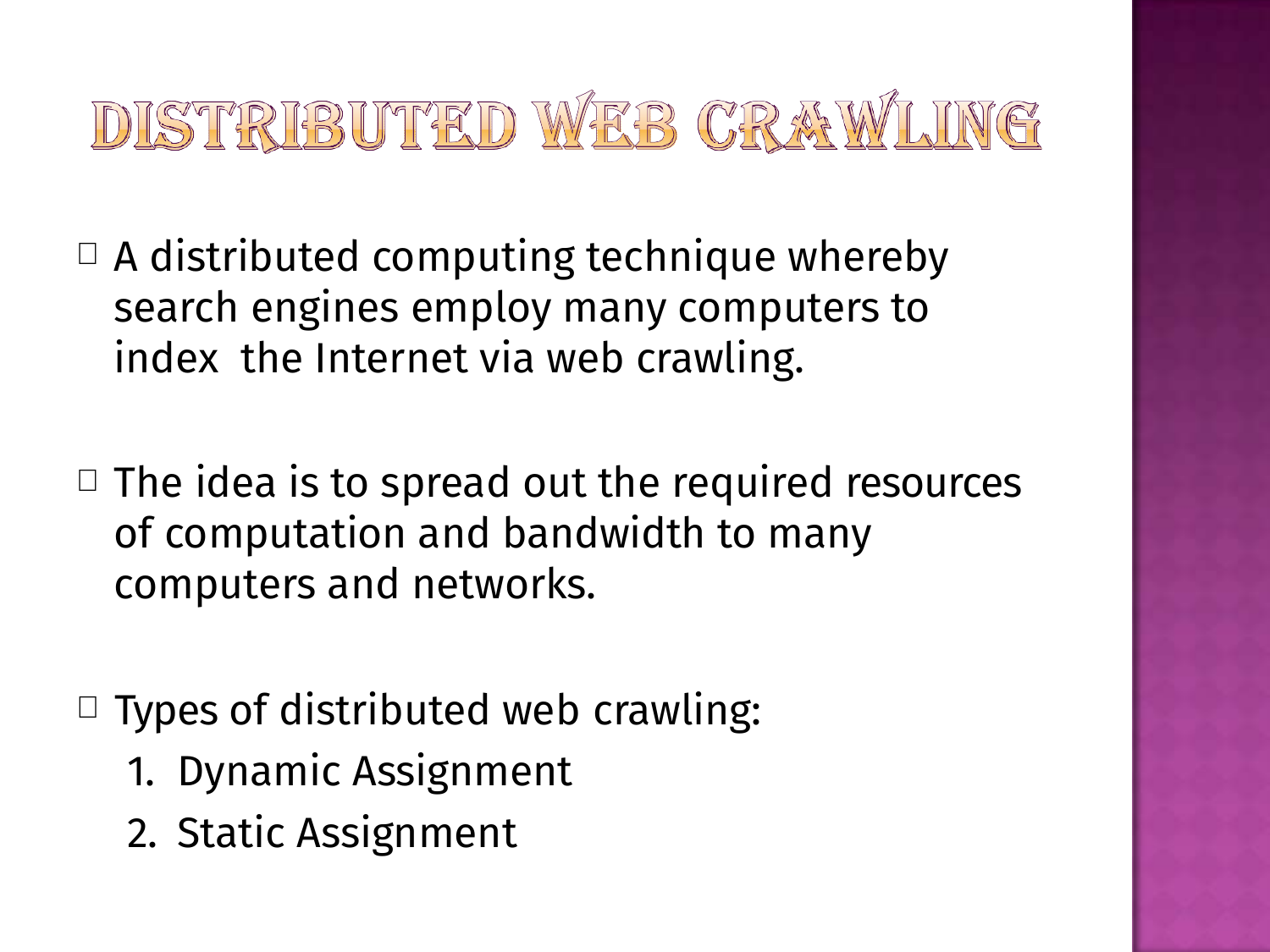

A distributed computing technique whereby  search engines employ many computers to index  the Internet via web crawling.

The idea is to spread out the required resources  of computation and bandwidth to many  computers and networks.

Types of distributed web crawling:
Dynamic Assignment
Static Assignment